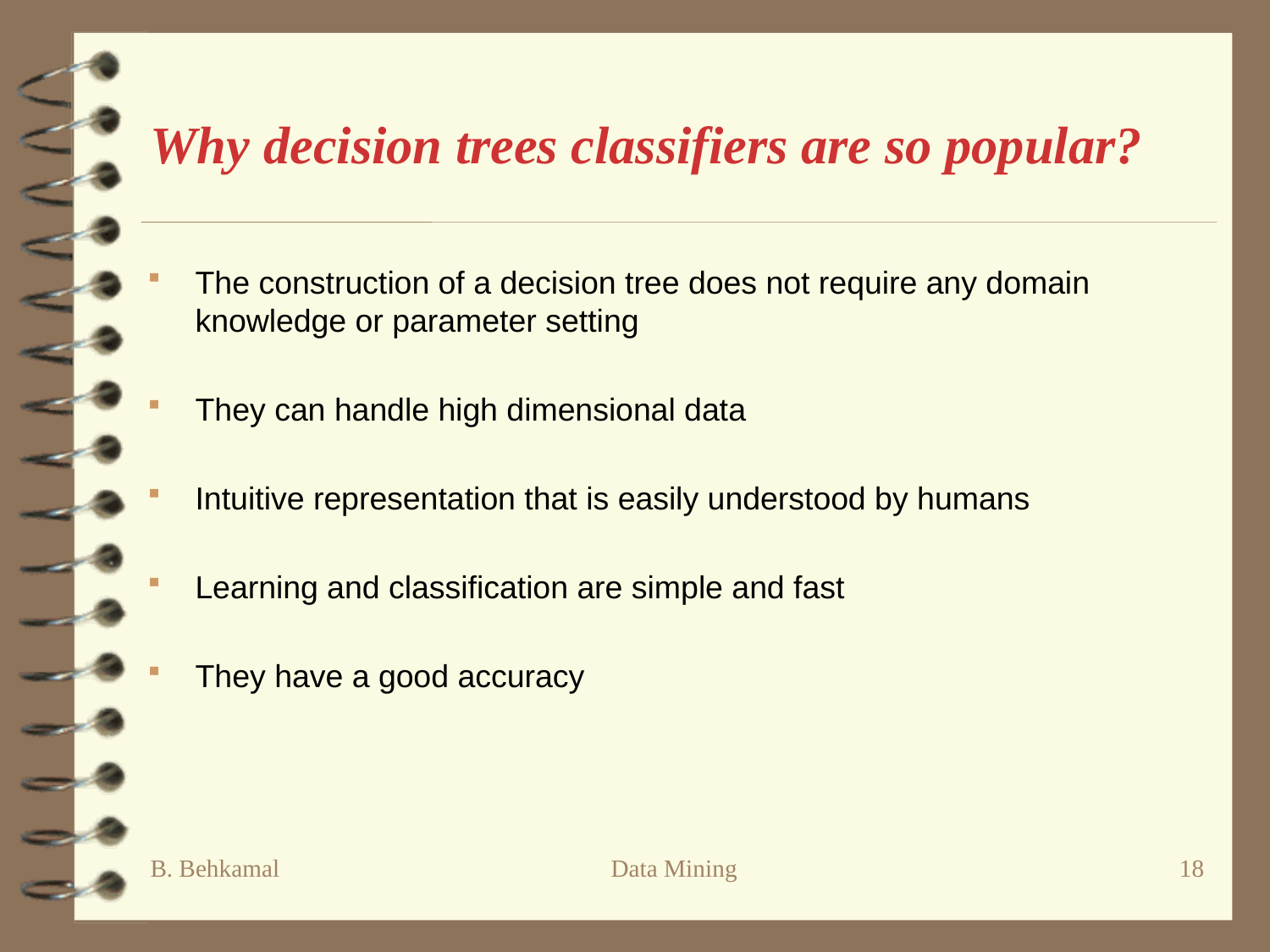

# Why decision trees classifiers are so popular?
The construction of a decision tree does not require any domain knowledge or parameter setting

They can handle high dimensional data

Intuitive representation that is easily understood by humans

Learning and classification are simple and fast

They have a good accuracy

B. Behkamal
Data Mining
18